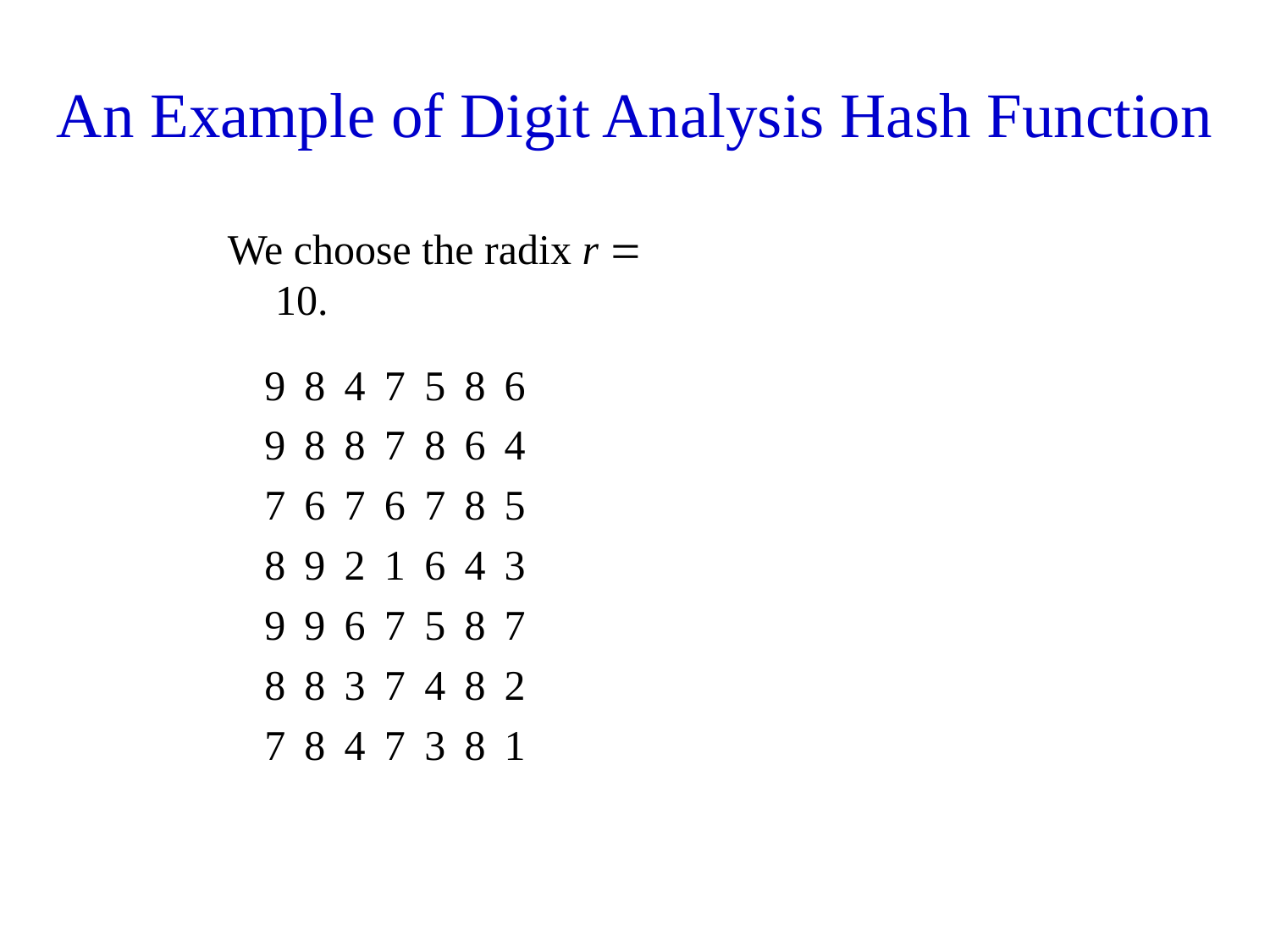

# An Example of Digit Analysis Hash Function
We choose the radix r = 10.
| 9 | 8 | 4 | 7 | 5 | 8 | 6 |
| --- | --- | --- | --- | --- | --- | --- |
| 9 | 8 | 8 | 7 | 8 | 6 | 4 |
| 7 | 6 | 7 | 6 | 7 | 8 | 5 |
| 8 | 9 | 2 | 1 | 6 | 4 | 3 |
| 9 | 9 | 6 | 7 | 5 | 8 | 7 |
| 8 | 8 | 3 | 7 | 4 | 8 | 2 |
| 7 | 8 | 4 | 7 | 3 | 8 | 1 |